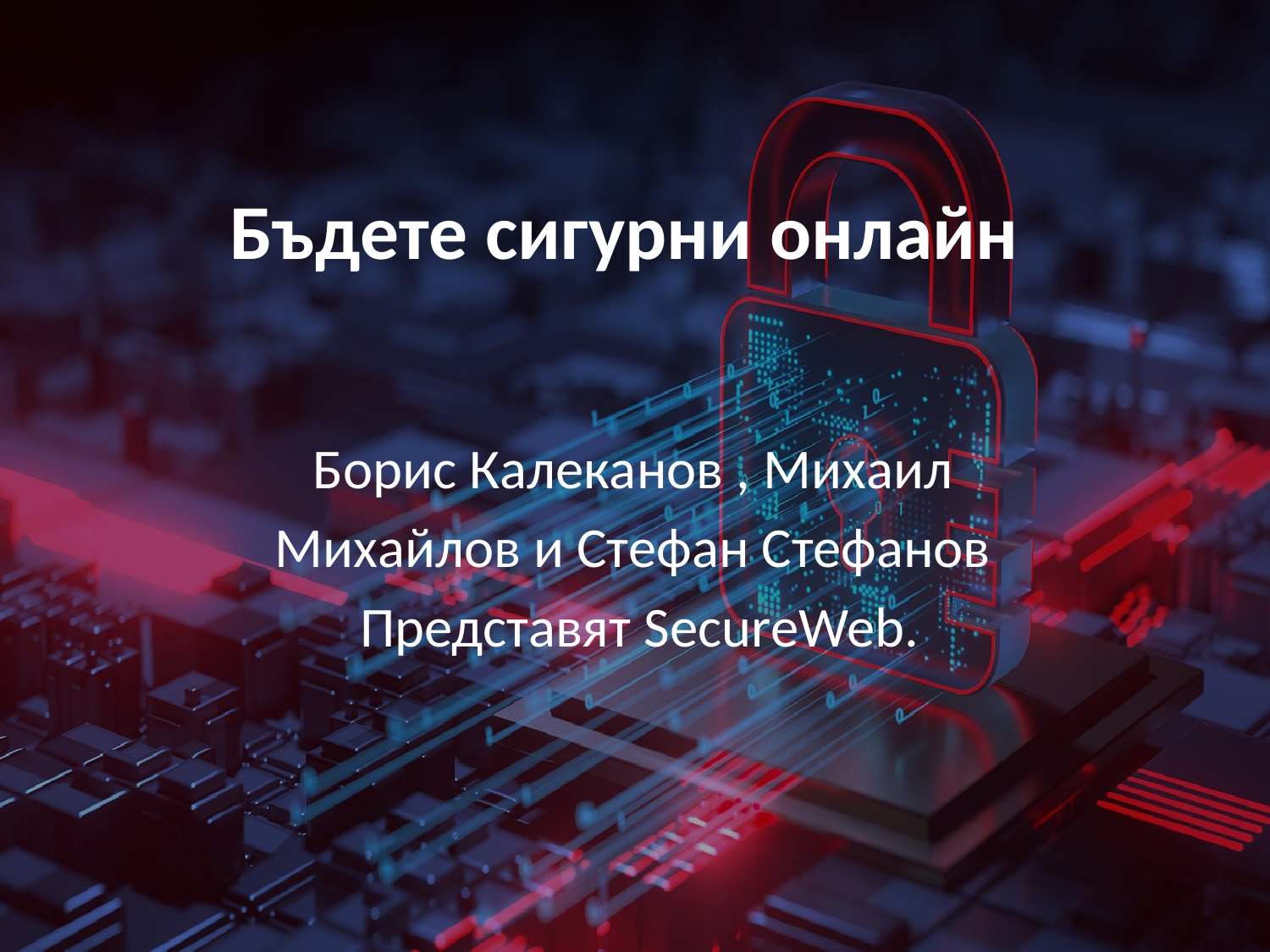

# Бъдете сигурни онлайн
Борис Калеканов , Михаил
Михайлов и Стефан Стефанов
Представят SecureWeb.